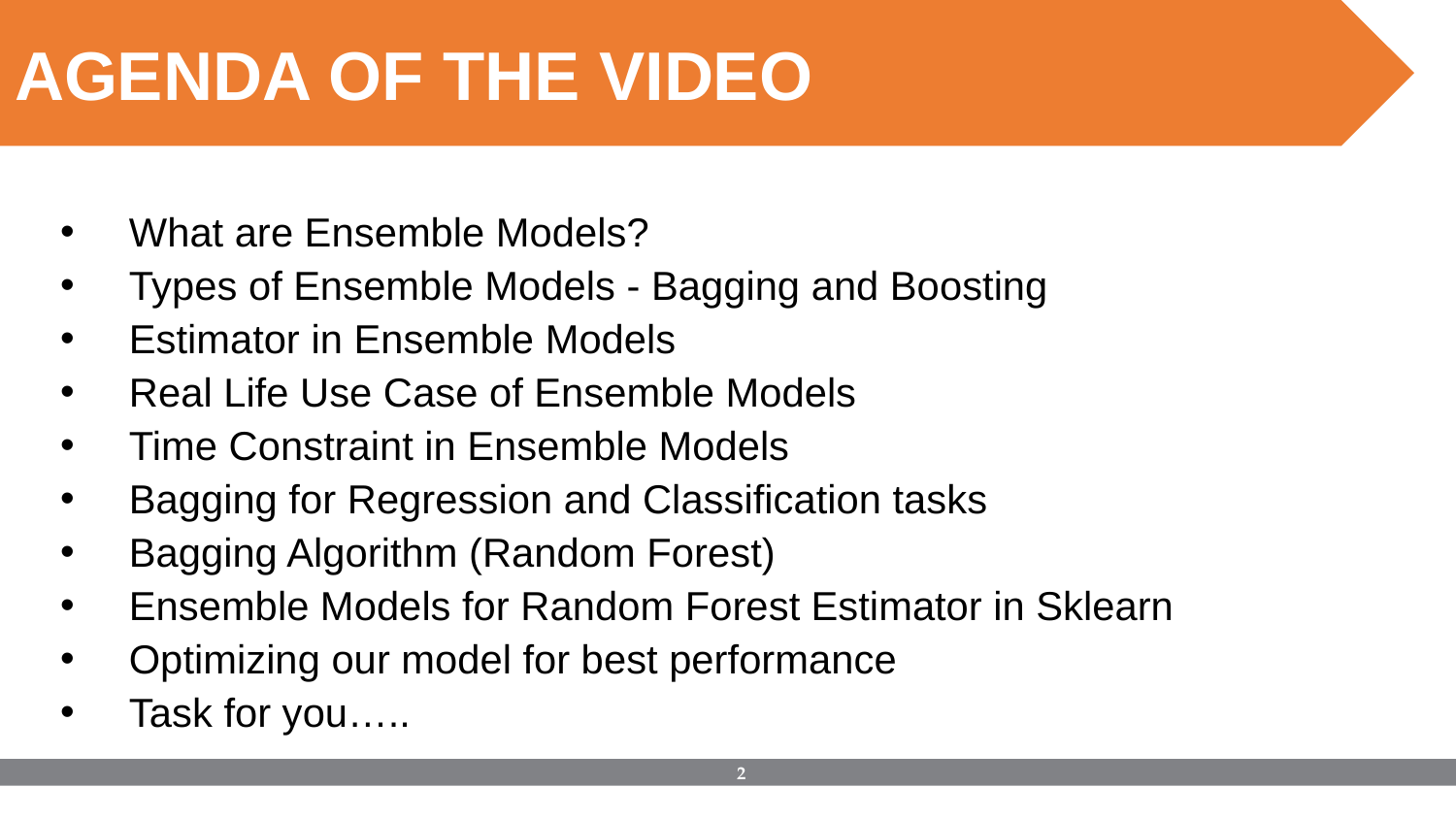

AGENDA OF THE VIDEO
What are Ensemble Models?
Types of Ensemble Models - Bagging and Boosting
Estimator in Ensemble Models
Real Life Use Case of Ensemble Models
Time Constraint in Ensemble Models
Bagging for Regression and Classification tasks
Bagging Algorithm (Random Forest)
Ensemble Models for Random Forest Estimator in Sklearn
Optimizing our model for best performance
Task for you…..
2